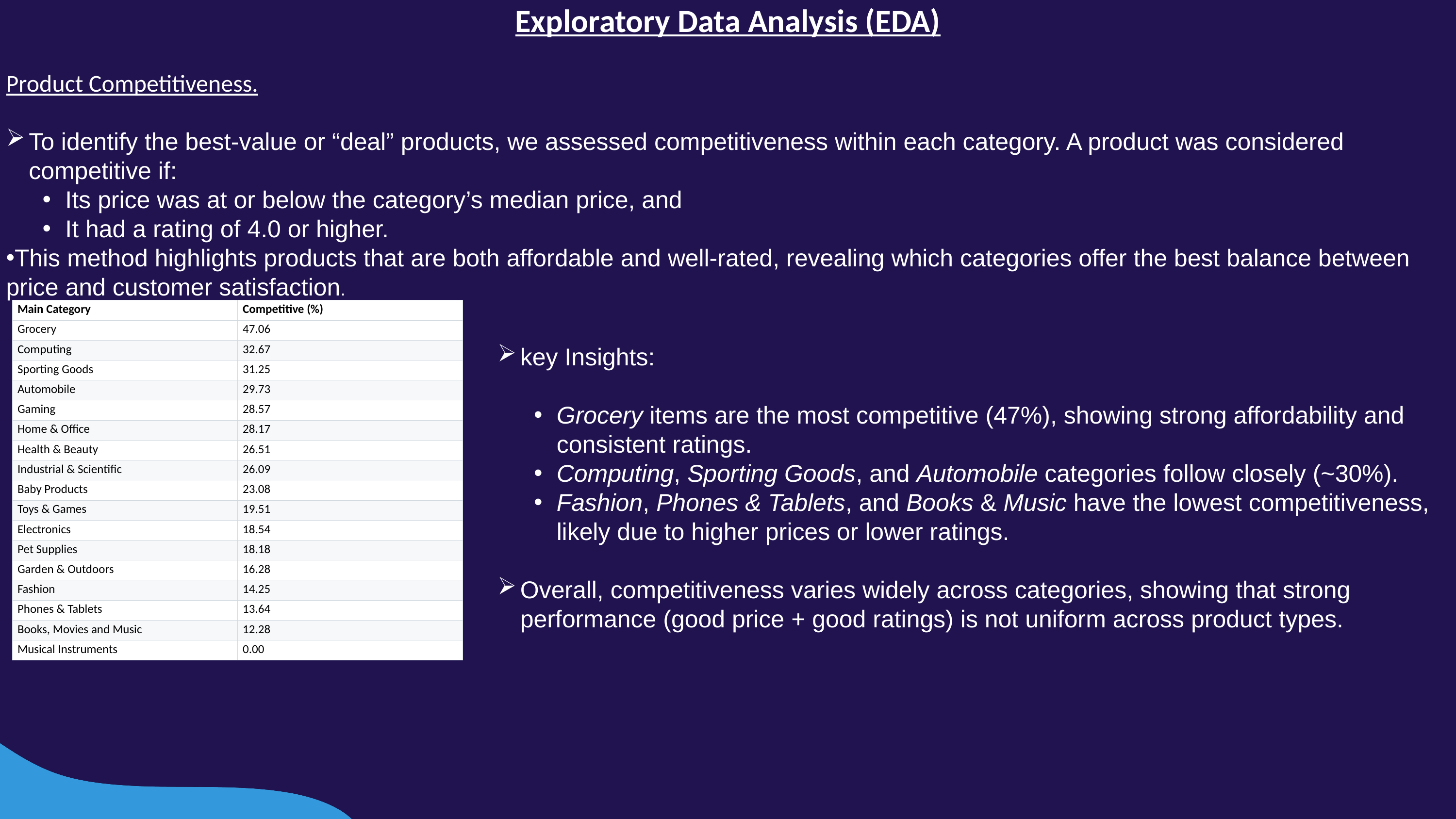

Exploratory Data Analysis (EDA)

Product Competitiveness.

To identify the best-value or “deal” products, we assessed competitiveness within each category. A product was considered competitive if:
Its price was at or below the category’s median price, and
It had a rating of 4.0 or higher.
This method highlights products that are both affordable and well-rated, revealing which categories offer the best balance between price and customer satisfaction.

| Main Category | Competitive (%) |
| --- | --- |
| Grocery | 47.06 |
| Computing | 32.67 |
| Sporting Goods | 31.25 |
| Automobile | 29.73 |
| Gaming | 28.57 |
| Home & Office | 28.17 |
| Health & Beauty | 26.51 |
| Industrial & Scientific | 26.09 |
| Baby Products | 23.08 |
| Toys & Games | 19.51 |
| Electronics | 18.54 |
| Pet Supplies | 18.18 |
| Garden & Outdoors | 16.28 |
| Fashion | 14.25 |
| Phones & Tablets | 13.64 |
| Books, Movies and Music | 12.28 |
| Musical Instruments | 0.00 |

key Insights:

Grocery items are the most competitive (47%), showing strong affordability and consistent ratings.
Computing, Sporting Goods, and Automobile categories follow closely (~30%).
Fashion, Phones & Tablets, and Books & Music have the lowest competitiveness, likely due to higher prices or lower ratings.

Overall, competitiveness varies widely across categories, showing that strong performance (good price + good ratings) is not uniform across product types.